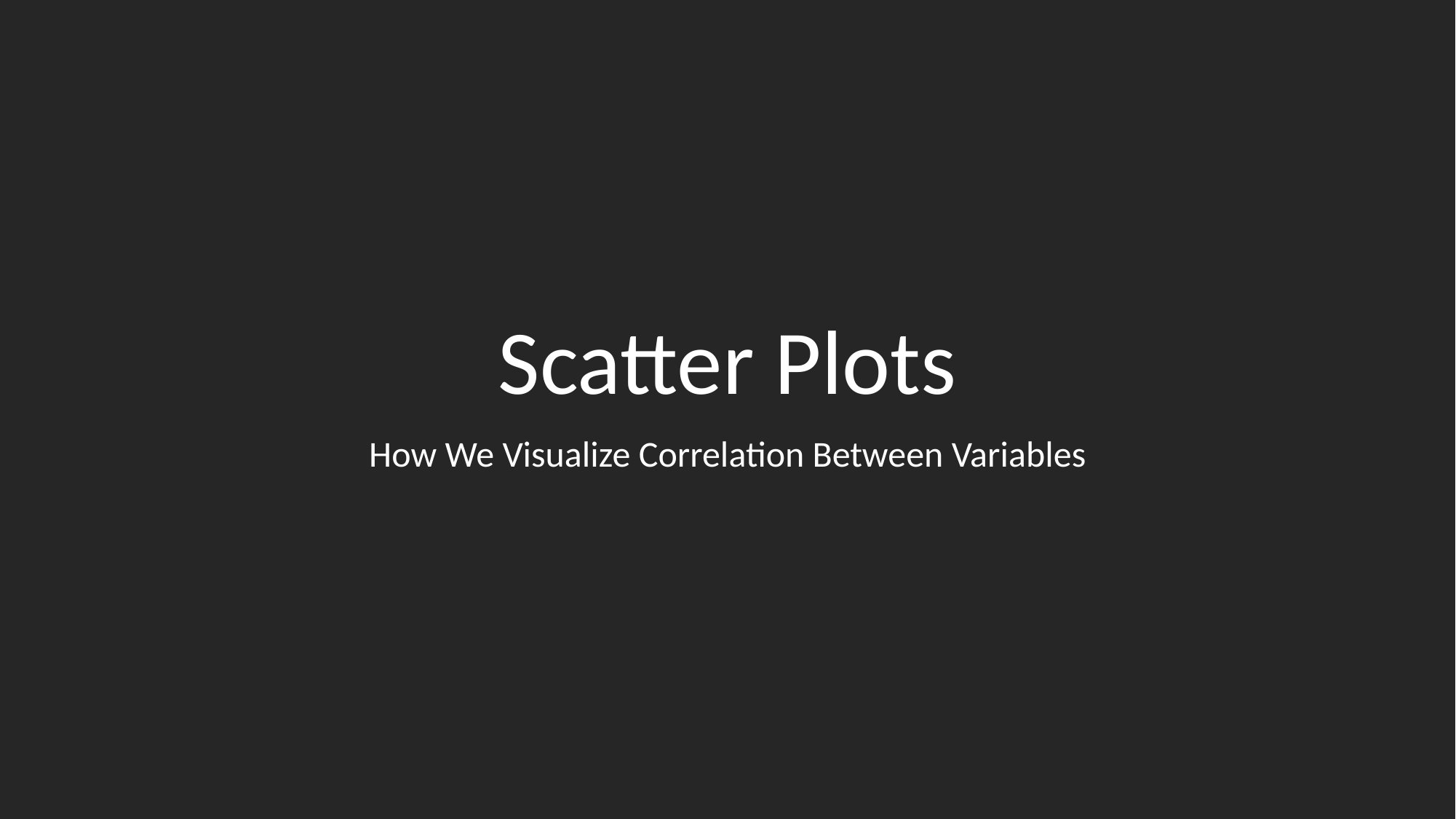

# Scatter Plots
How We Visualize Correlation Between Variables